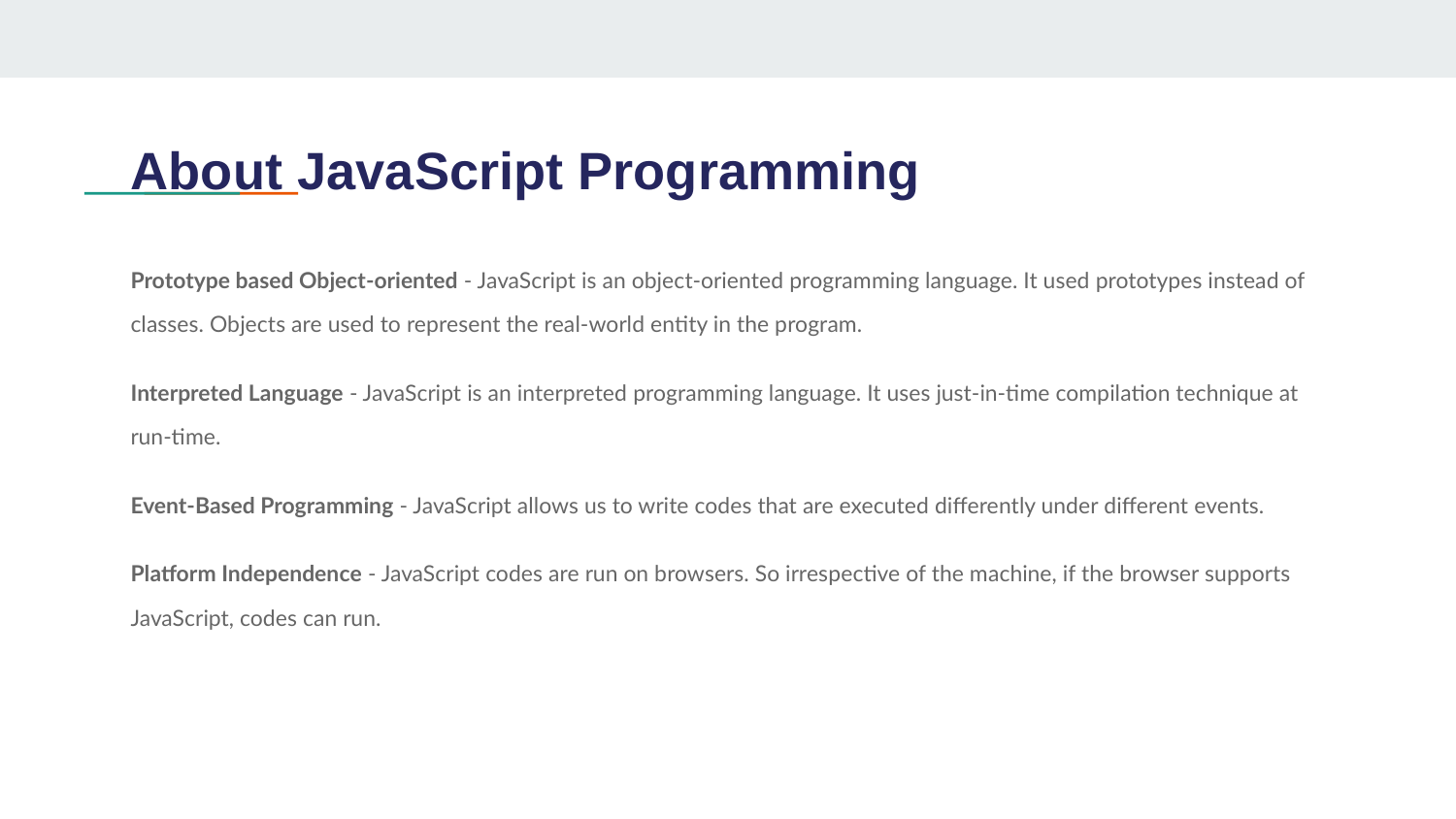

# About JavaScript Programming
Prototype based Object-oriented - JavaScript is an object-oriented programming language. It used prototypes instead of classes. Objects are used to represent the real-world entity in the program.
Interpreted Language - JavaScript is an interpreted programming language. It uses just-in-time compilation technique at run-time.
Event-Based Programming - JavaScript allows us to write codes that are executed differently under different events.
Platform Independence - JavaScript codes are run on browsers. So irrespective of the machine, if the browser supports JavaScript, codes can run.